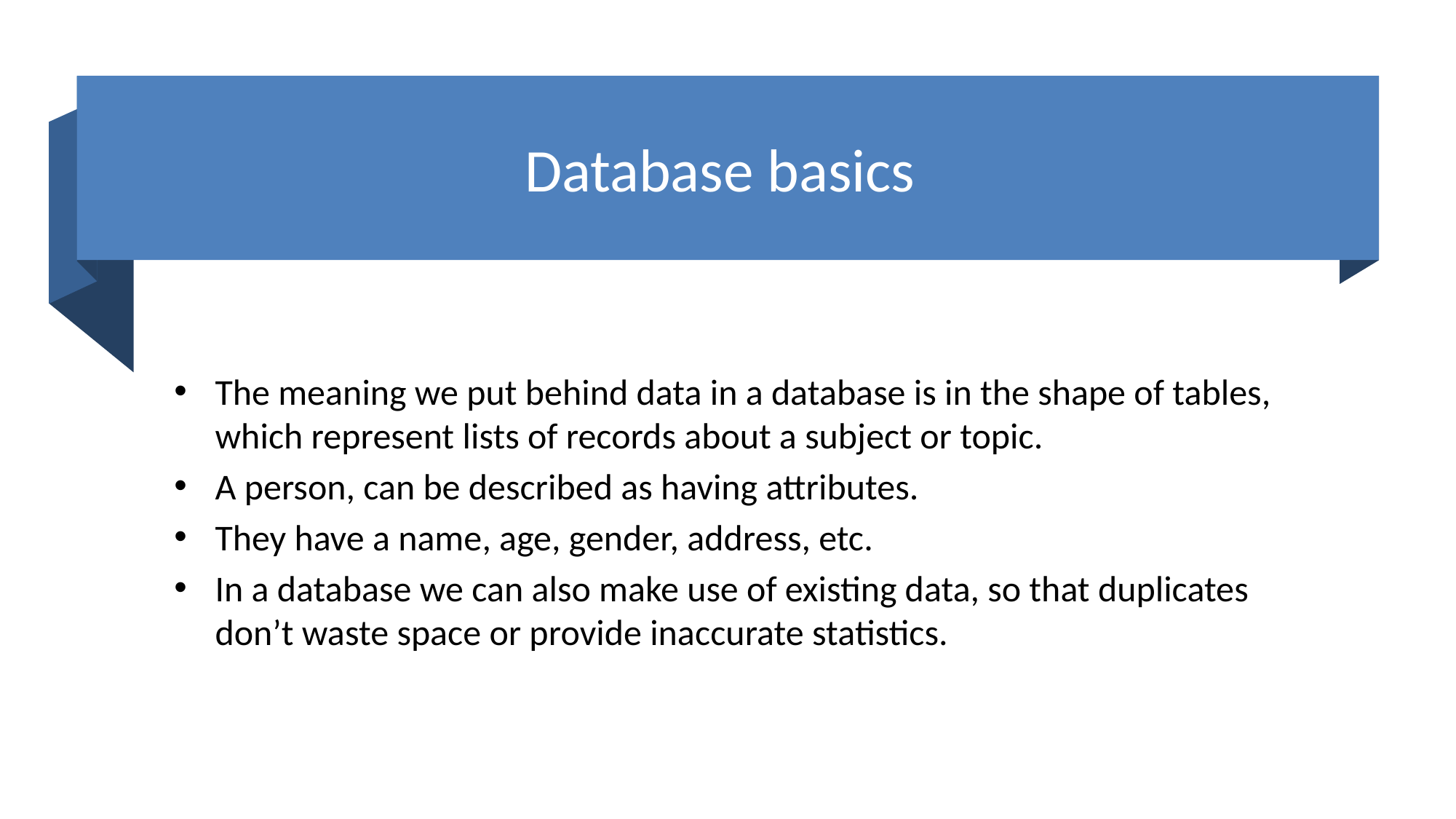

# Database basics

The meaning we put behind data in a database is in the shape of tables, which represent lists of records about a subject or topic.
A person, can be described as having attributes.
They have a name, age, gender, address, etc.
In a database we can also make use of existing data, so that duplicates don’t waste space or provide inaccurate statistics.